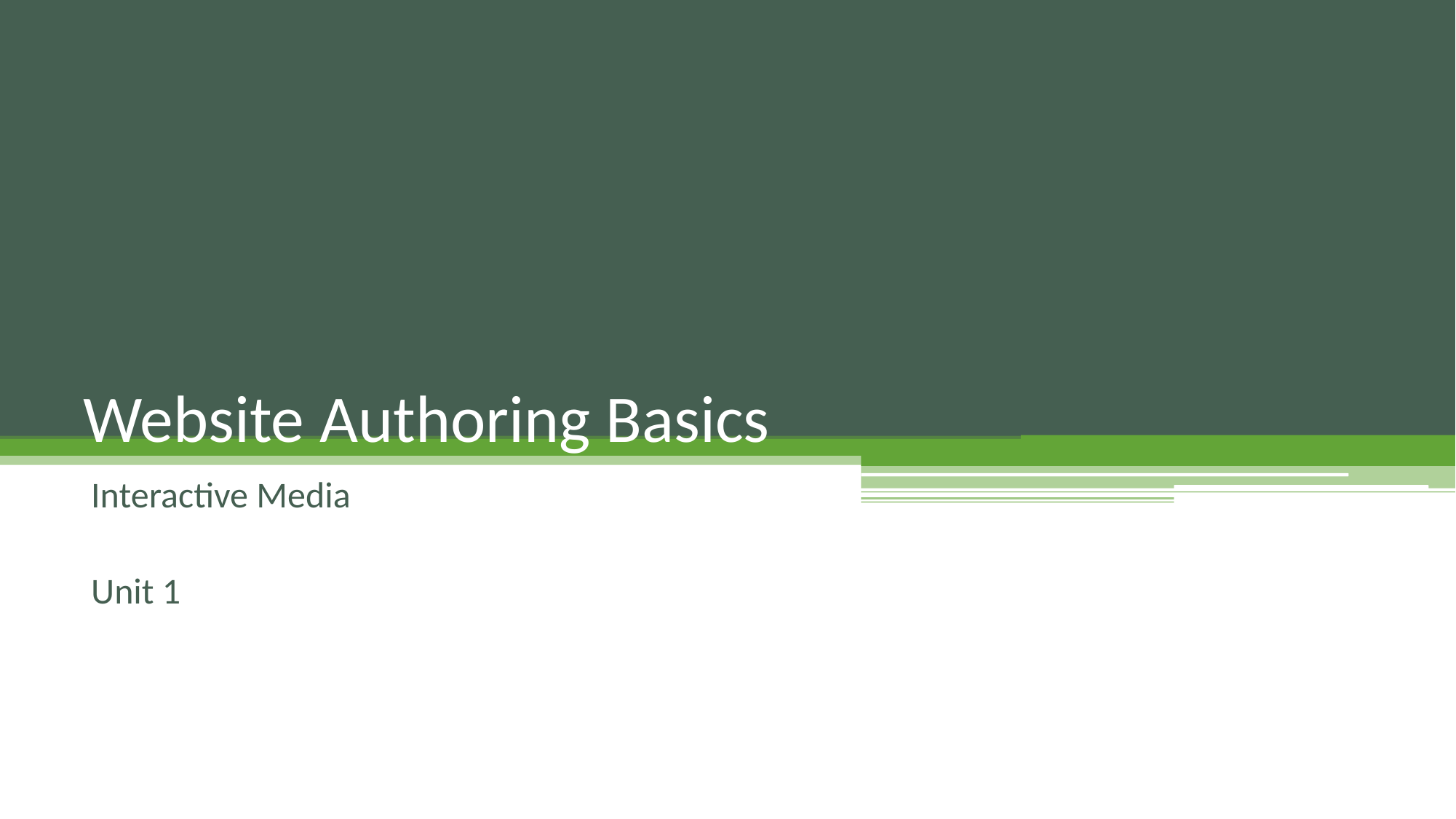

# Website Authoring Basics
Interactive Media

Unit 1